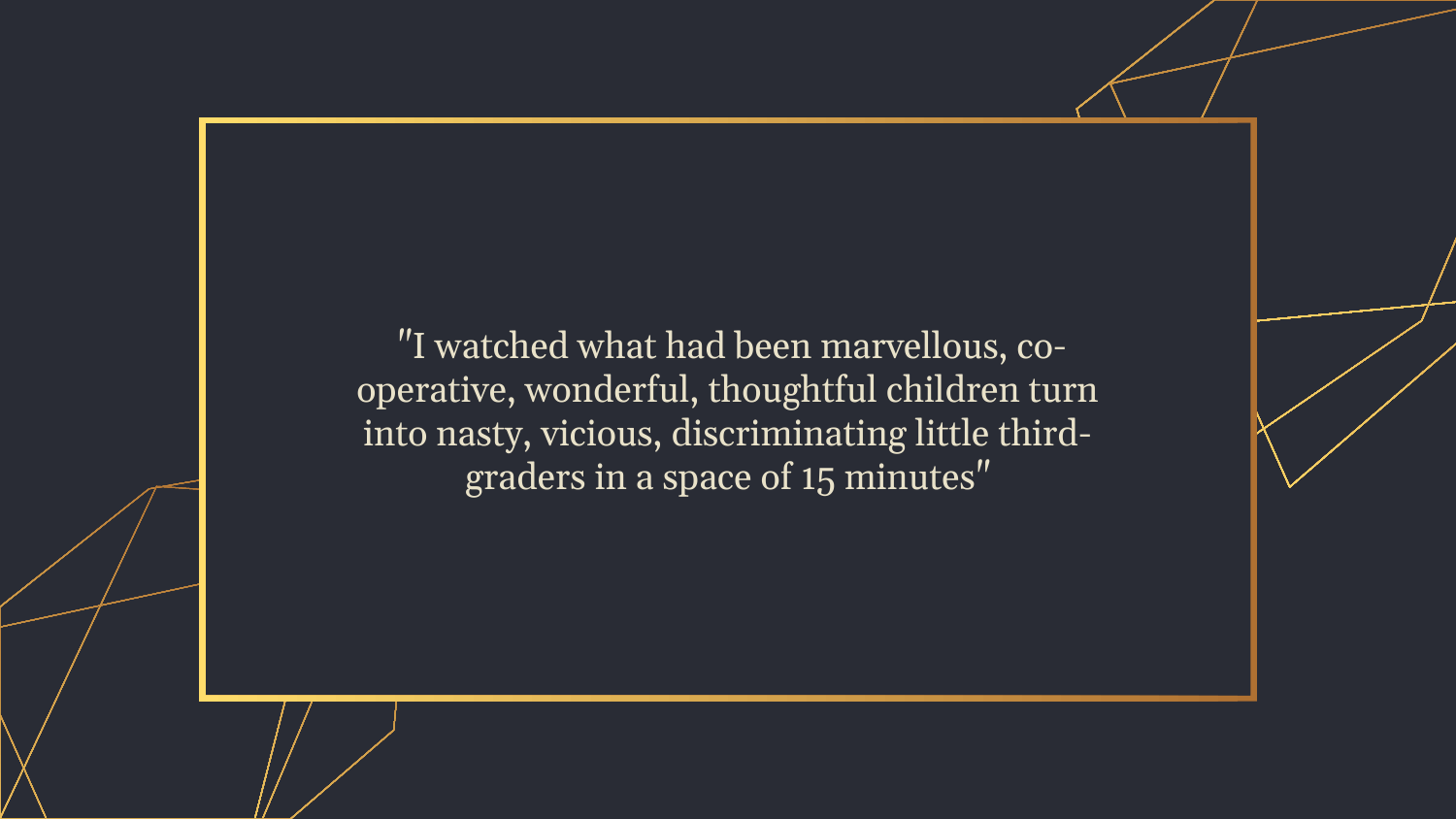

"I watched what had been marvellous, co-operative, wonderful, thoughtful children turn into nasty, vicious, discriminating little third-graders in a space of 15 minutes"